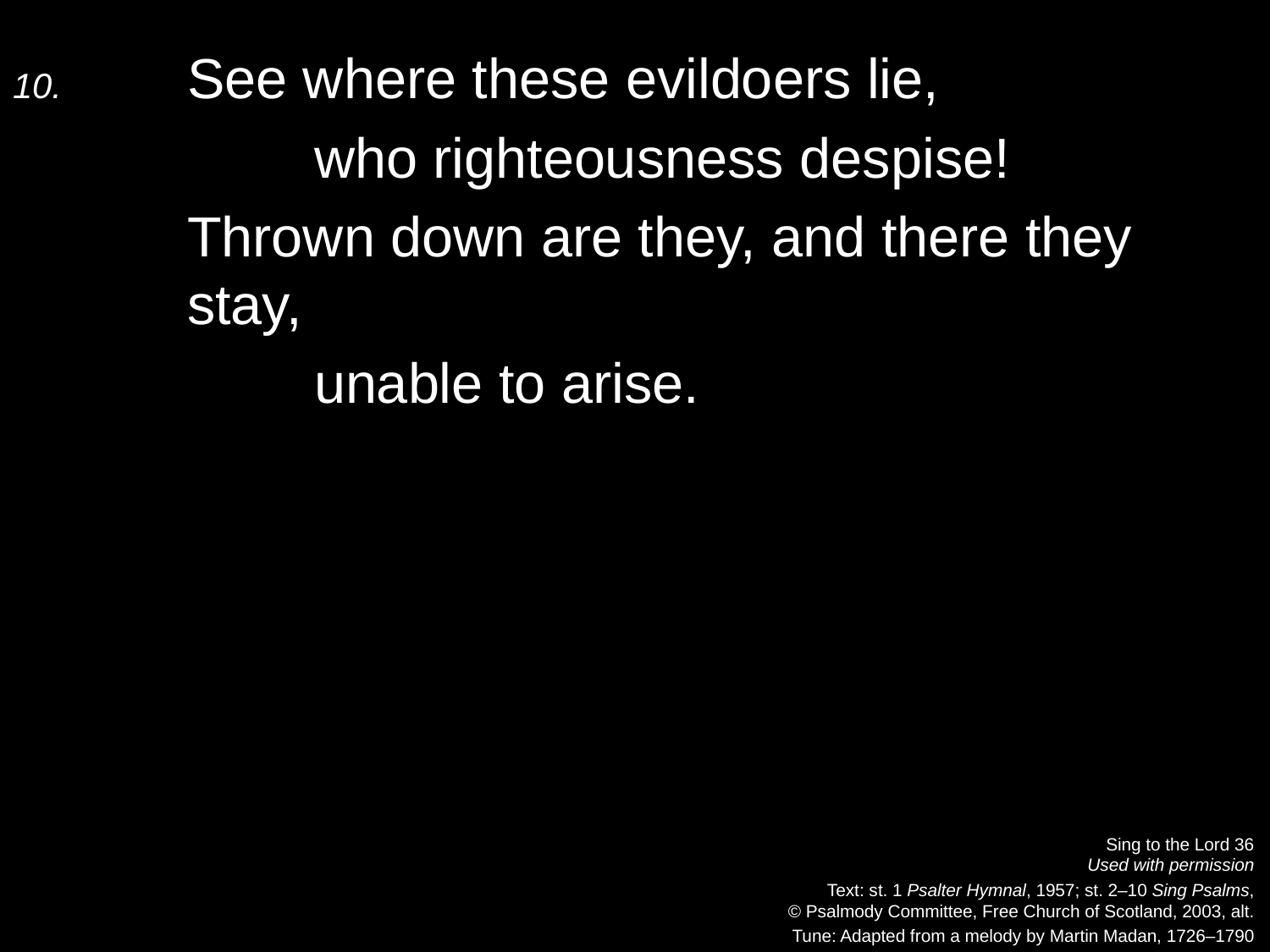

10.	See where these evildoers lie,
		who righteousness despise!
	Thrown down are they, and there they stay,
		unable to arise.
Sing to the Lord 36
Used with permission
Text: st. 1 Psalter Hymnal, 1957; st. 2–10 Sing Psalms,
© Psalmody Committee, Free Church of Scotland, 2003, alt.
Tune: Adapted from a melody by Martin Madan, 1726–1790